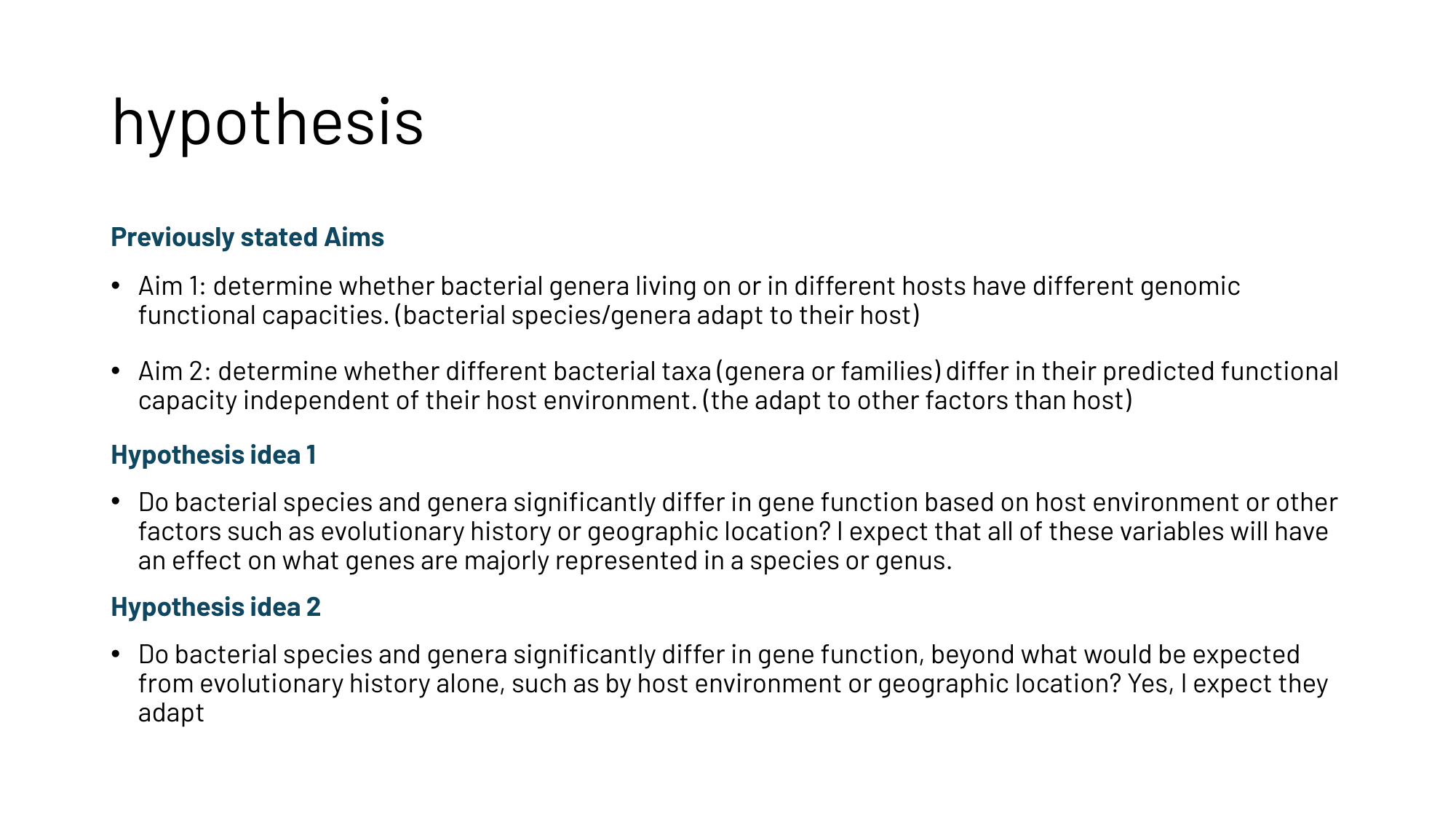

# hypothesis
Previously stated Aims
Aim 1: determine whether bacterial genera living on or in different hosts have different genomic functional capacities. (bacterial species/genera adapt to their host)
Aim 2: determine whether different bacterial taxa (genera or families) differ in their predicted functional capacity independent of their host environment. (the adapt to other factors than host)
Hypothesis idea 1
Do bacterial species and genera significantly differ in gene function based on host environment or other factors such as evolutionary history or geographic location? I expect that all of these variables will have an effect on what genes are majorly represented in a species or genus.
Hypothesis idea 2
Do bacterial species and genera significantly differ in gene function, beyond what would be expected from evolutionary history alone, such as by host environment or geographic location? Yes, I expect they adapt